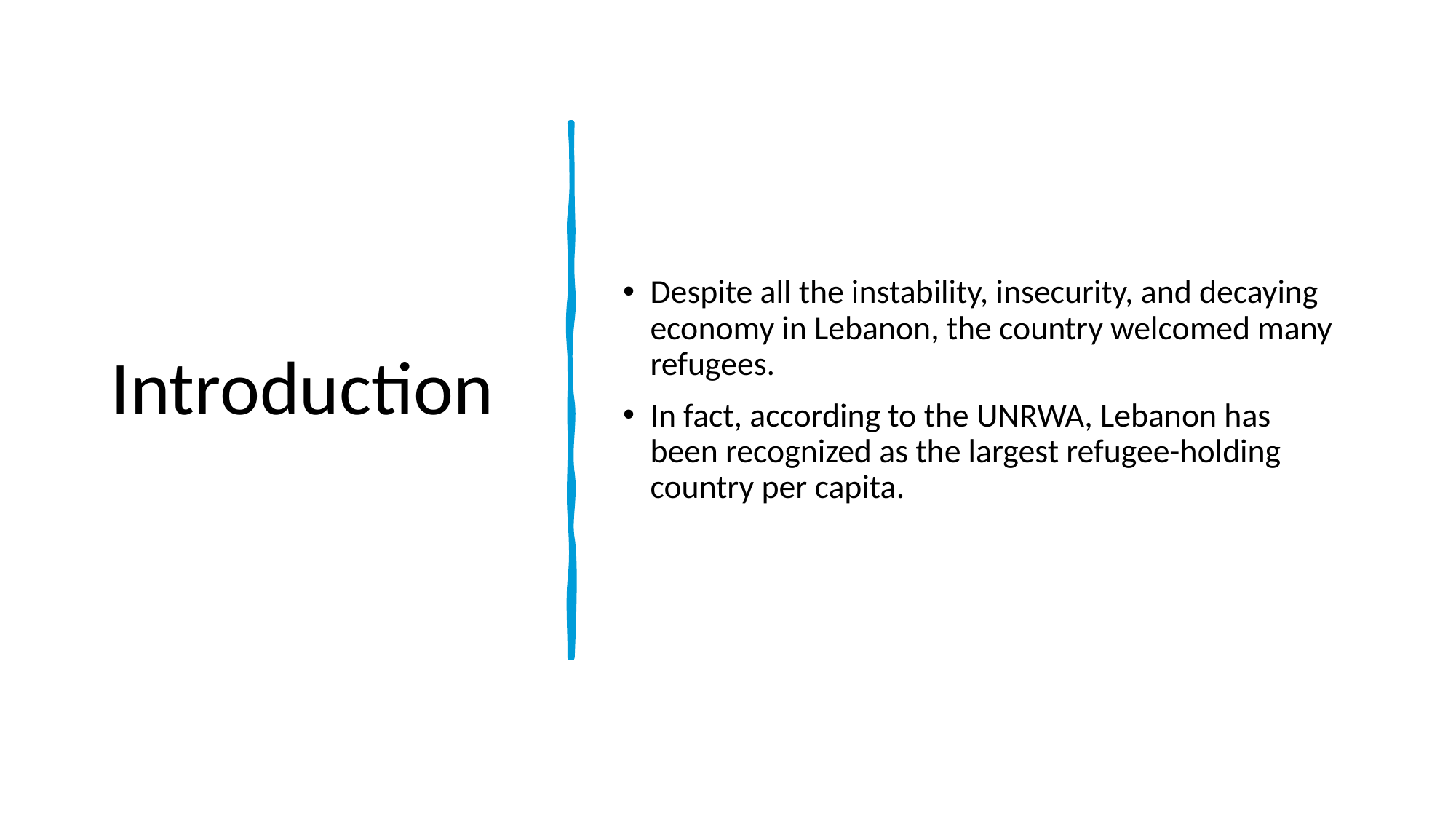

# Introduction
Despite all the instability, insecurity, and decaying economy in Lebanon, the country welcomed many refugees.
In fact, according to the UNRWA, Lebanon has been recognized as the largest refugee-holding country per capita.

3